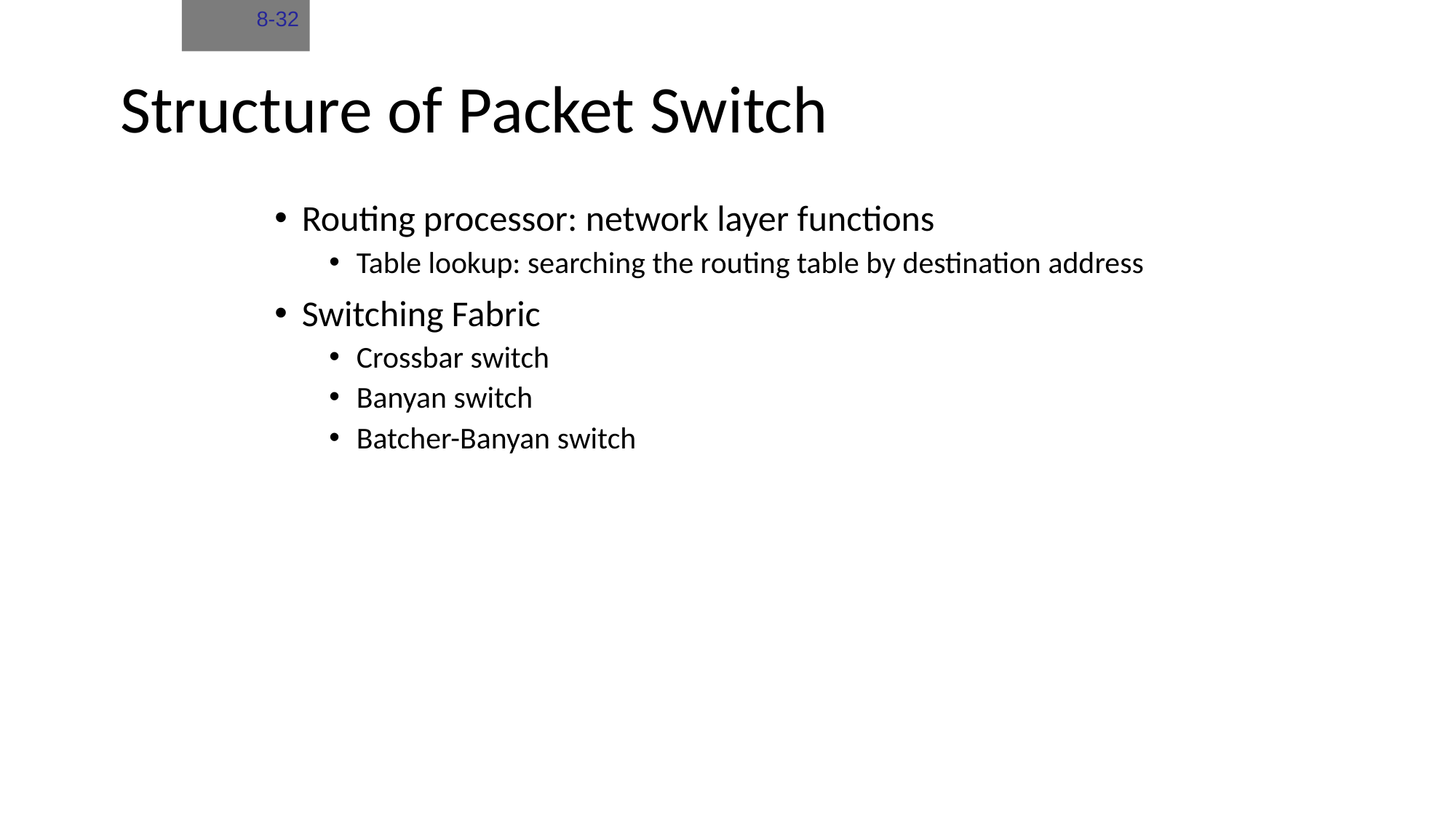

8-32
# Structure of Packet Switch
Routing processor: network layer functions
Table lookup: searching the routing table by destination address
Switching Fabric
Crossbar switch
Banyan switch
Batcher-Banyan switch